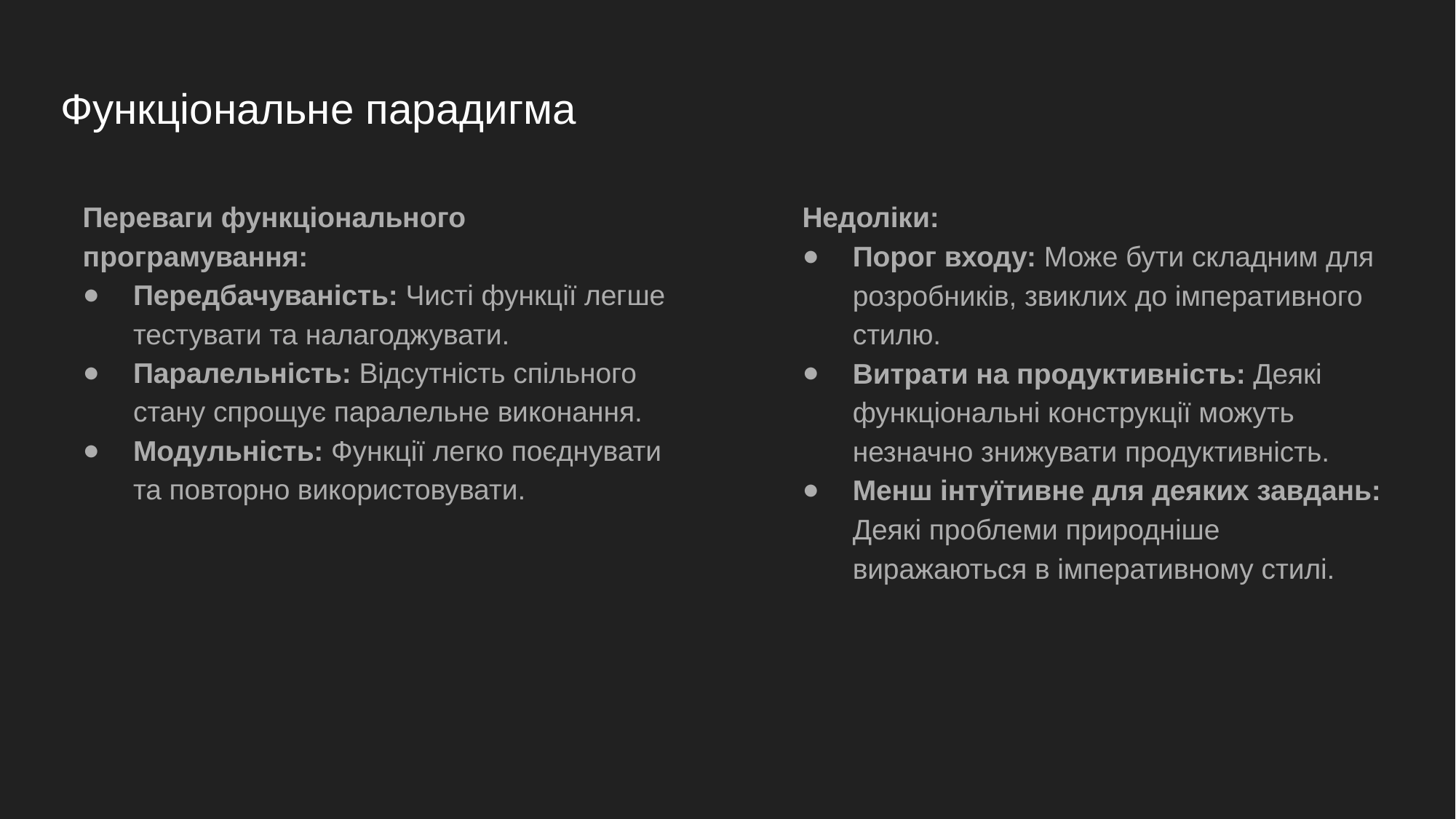

# Функціональне парадигма
Переваги функціонального програмування:
Передбачуваність: Чисті функції легше тестувати та налагоджувати.
Паралельність: Відсутність спільного стану спрощує паралельне виконання.
Модульність: Функції легко поєднувати та повторно використовувати.
Недоліки:
Порог входу: Може бути складним для розробників, звиклих до імперативного стилю.
Витрати на продуктивність: Деякі функціональні конструкції можуть незначно знижувати продуктивність.
Менш інтуїтивне для деяких завдань: Деякі проблеми природніше виражаються в імперативному стилі.